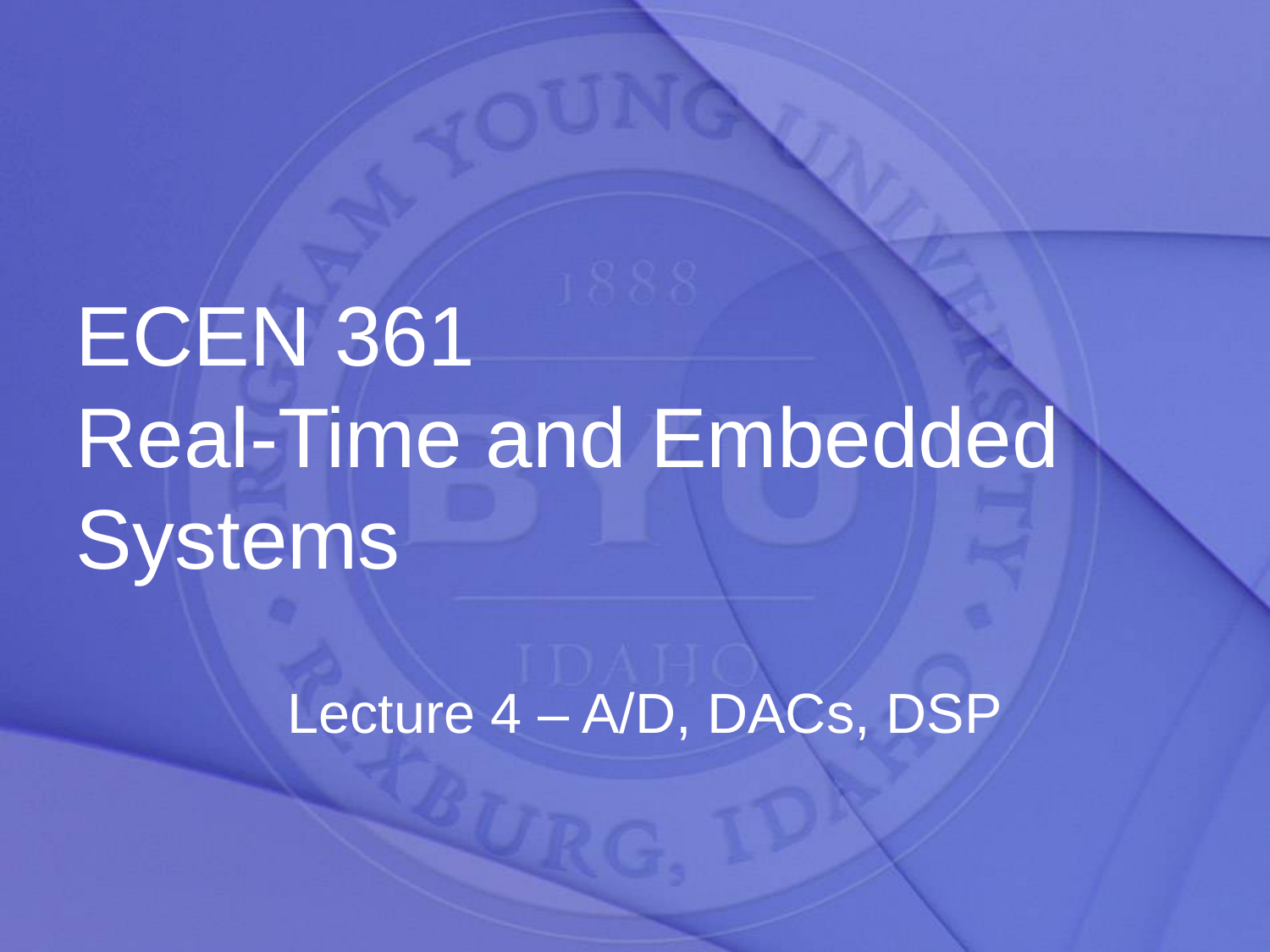

ECEN 361
Real-Time and Embedded Systems
Lecture 4 – A/D, DACs, DSP